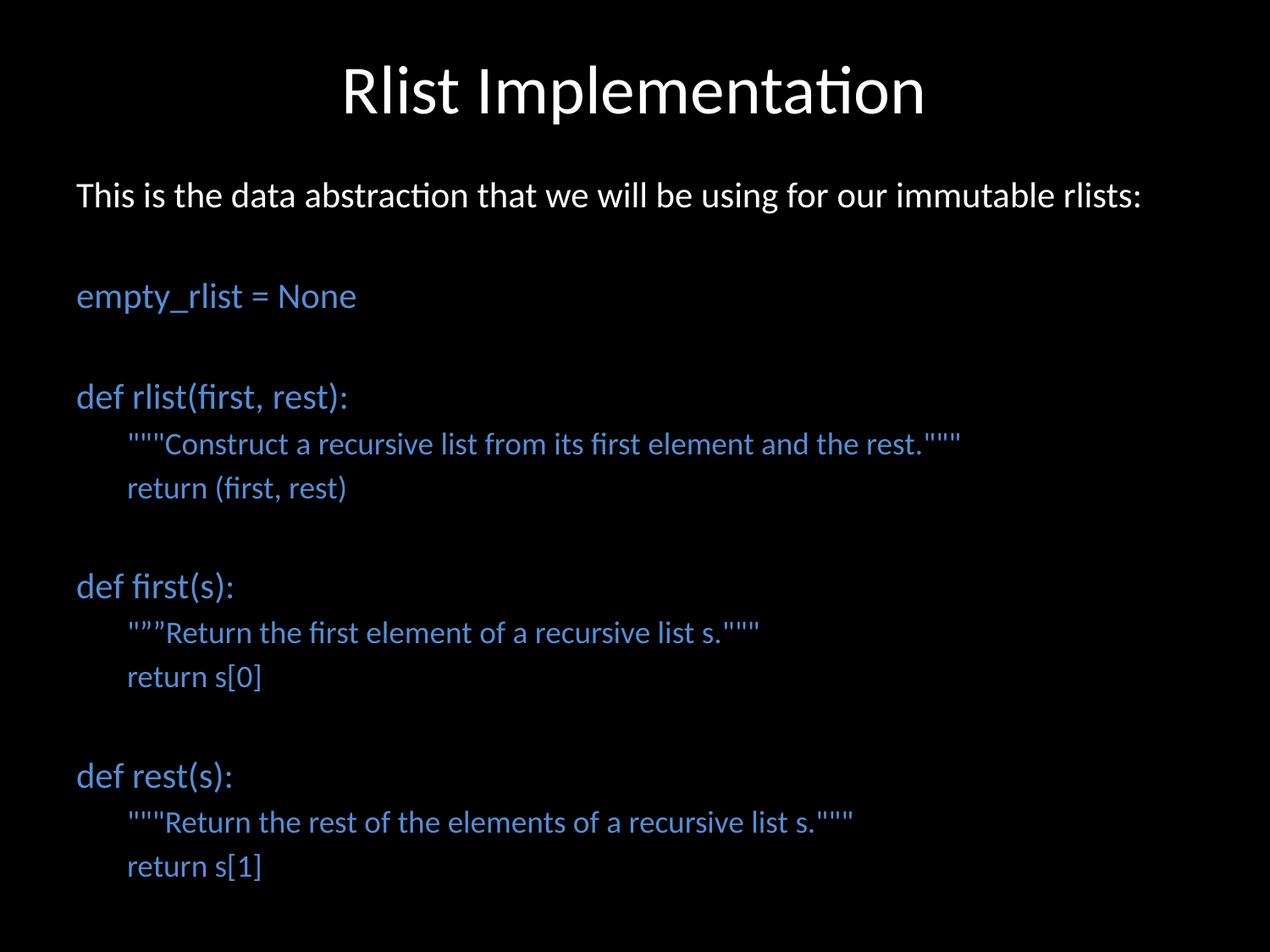

# Rlist Implementation
This is the data abstraction that we will be using for our immutable rlists:

empty_rlist = None

def rlist(first, rest):
"""Construct a recursive list from its first element and the rest."""
return (first, rest)

def first(s):
"””Return the first element of a recursive list s."""
return s[0]

def rest(s):
"""Return the rest of the elements of a recursive list s."""
return s[1]